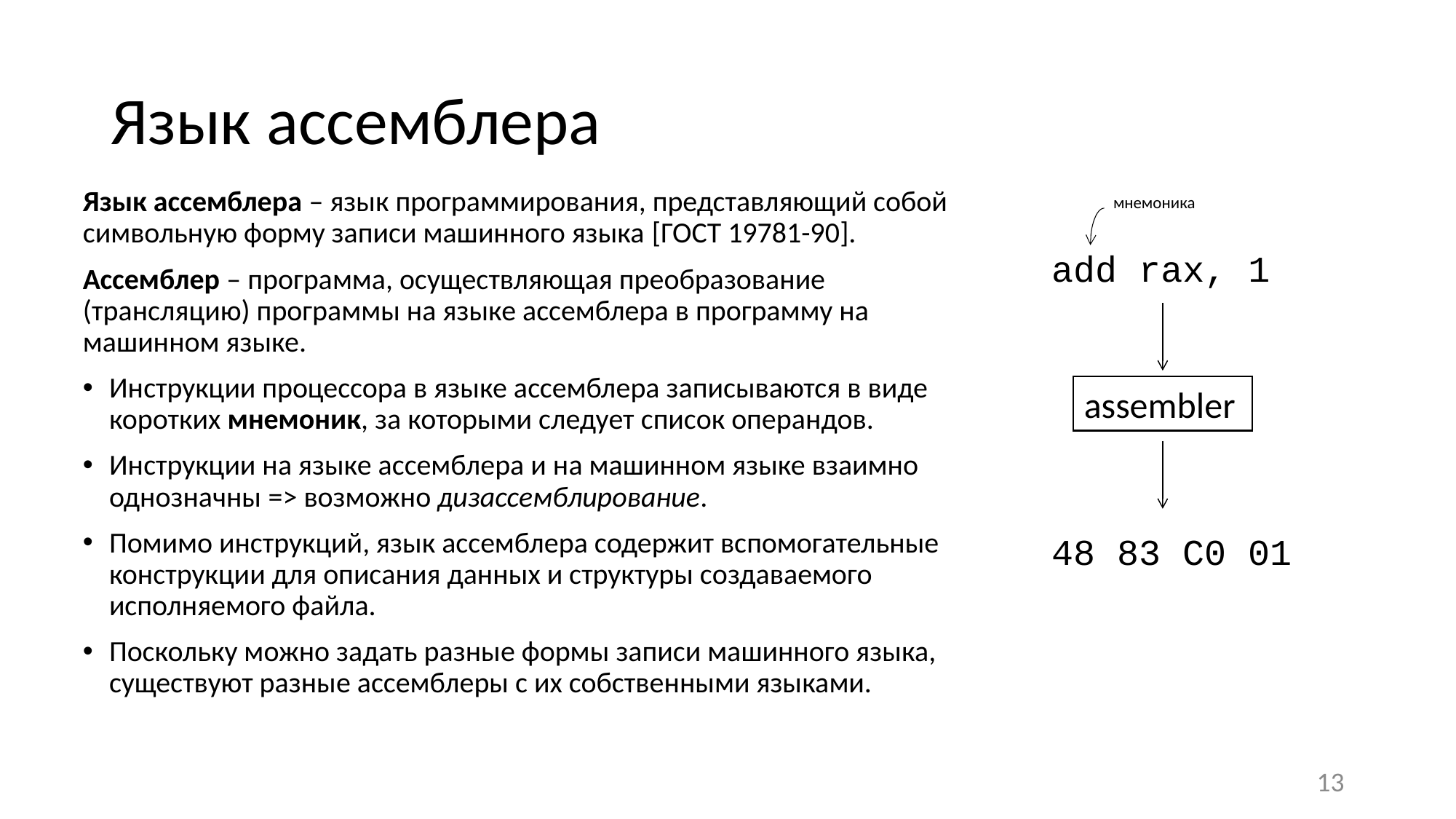

# Язык ассемблера
Язык ассемблера – язык программирования, представляющий собой символьную форму записи машинного языка [ГОСТ 19781-90].
Ассемблер – программа, осуществляющая преобразование (трансляцию) программы на языке ассемблера в программу на машинном языке.
Инструкции процессора в языке ассемблера записываются в виде коротких мнемоник, за которыми следует список операндов.
Инструкции на языке ассемблера и на машинном языке взаимно однозначны => возможно дизассемблирование.
Помимо инструкций, язык ассемблера содержит вспомогательные конструкции для описания данных и структуры создаваемого исполняемого файла.
Поскольку можно задать разные формы записи машинного языка, существуют разные ассемблеры с их собственными языками.
мнемоника

add rax, 1
assembler
48 83 С0 01
13